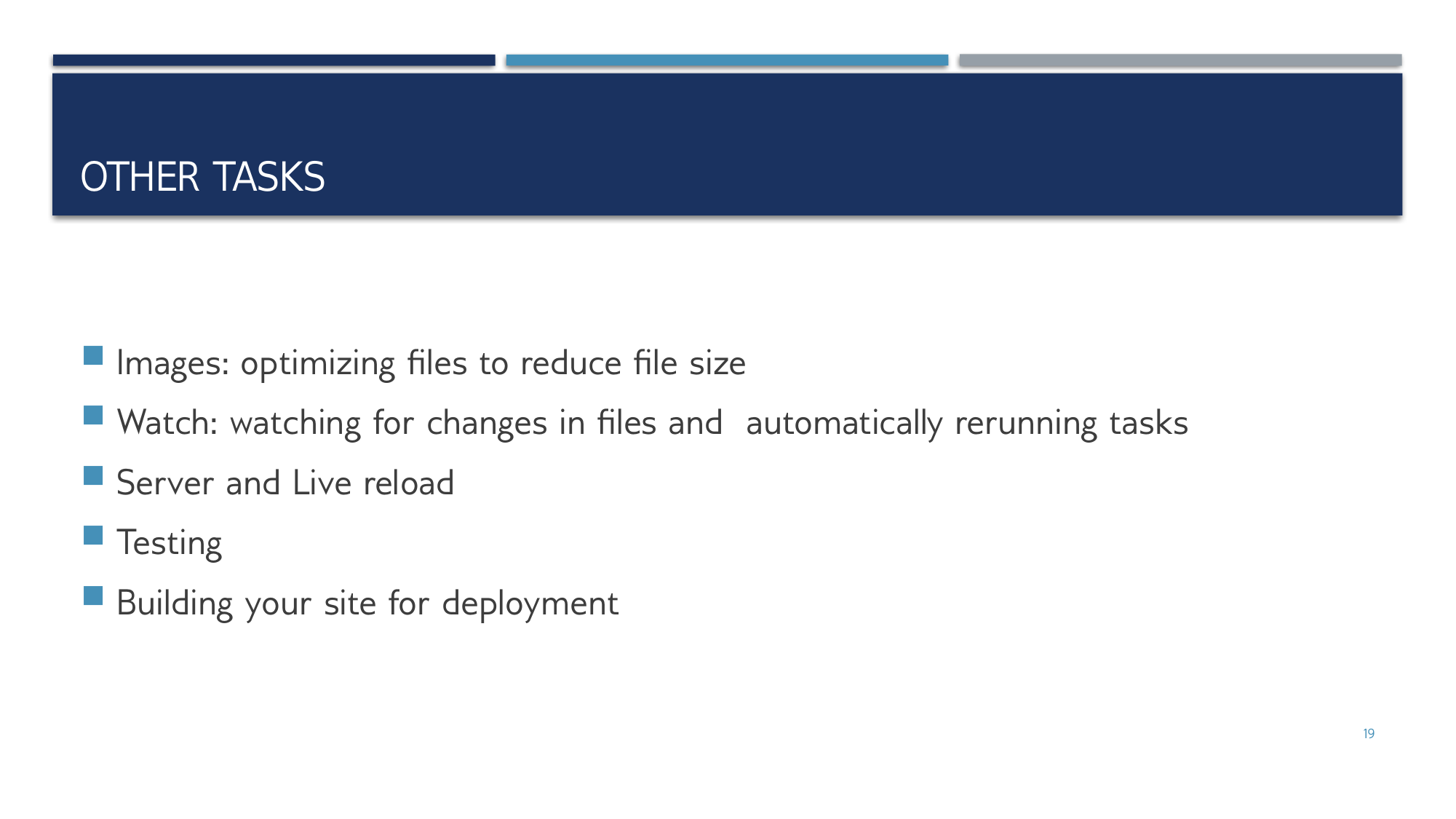

# Other Tasks
Images: optimizing files to reduce file size
Watch: watching for changes in files and  automatically rerunning tasks
Server and Live reload
Testing
Building your site for deployment
19